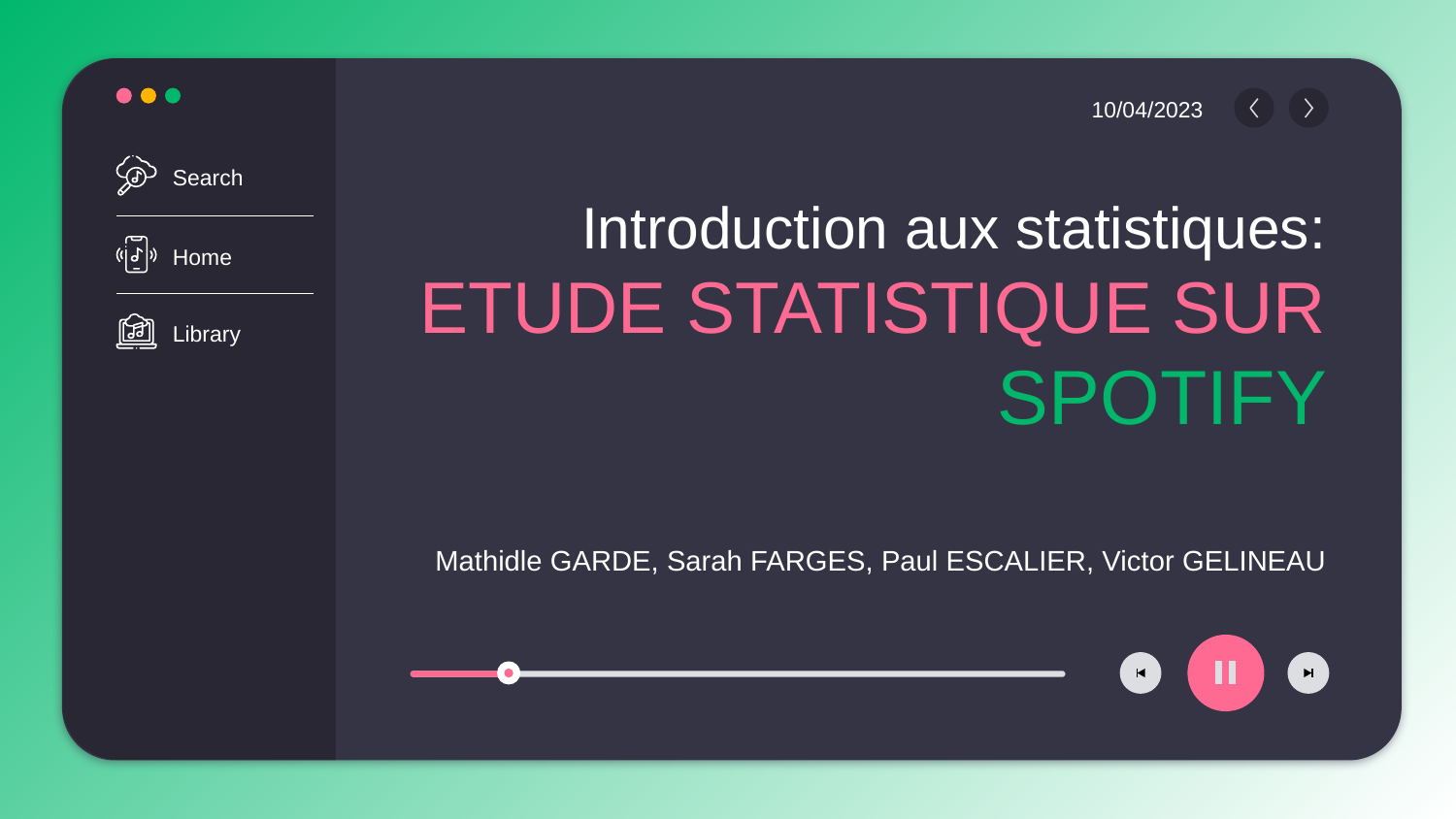

Search

Home

Library

10/04/2023
# Introduction aux statistiques: ETUDE STATISTIQUE SUR
SPOTIFY
Mathidle GARDE, Sarah FARGES, Paul ESCALIER, Victor GELINEAU